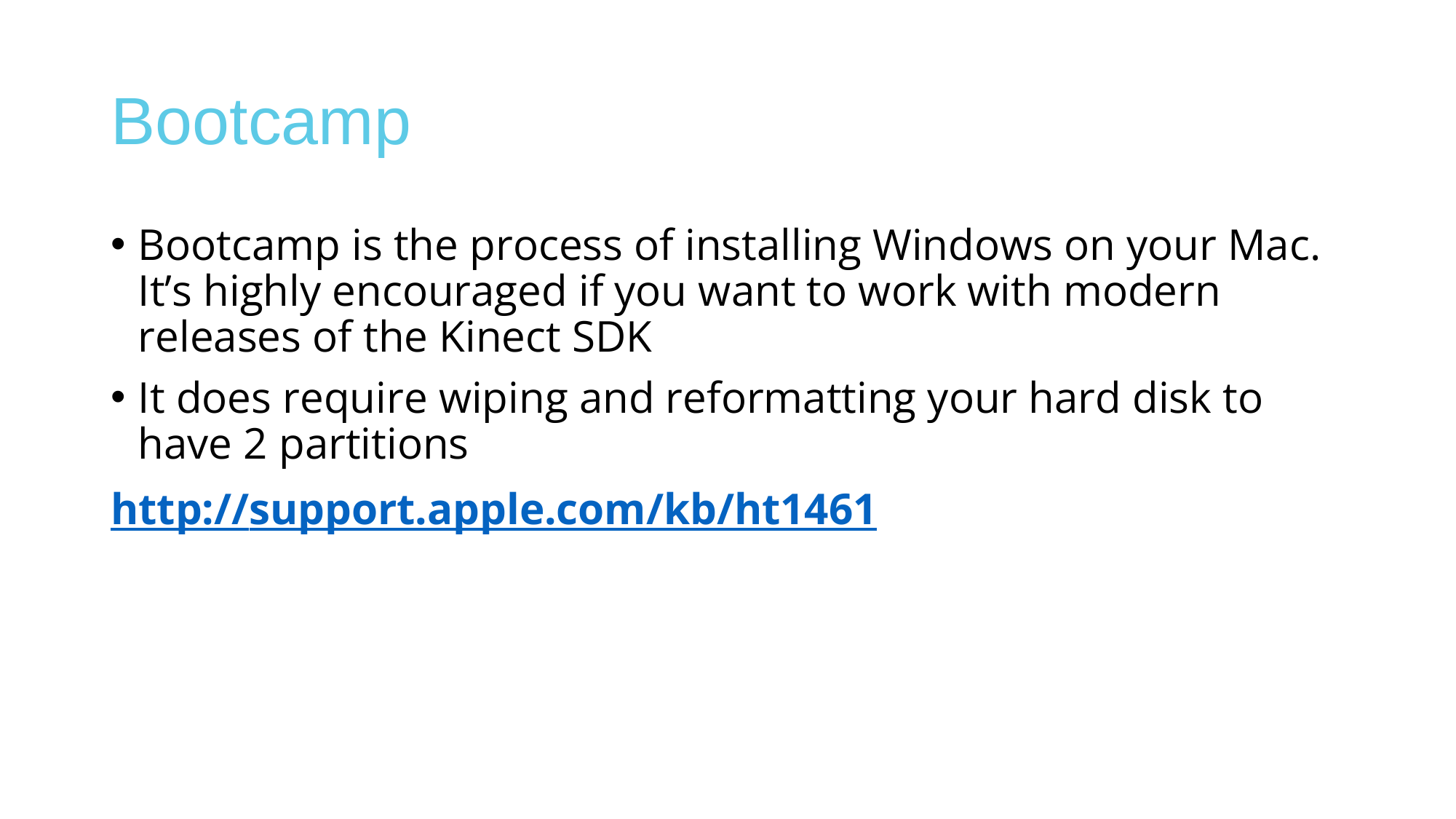

# Bootcamp
Bootcamp is the process of installing Windows on your Mac. It’s highly encouraged if you want to work with modern releases of the Kinect SDK
It does require wiping and reformatting your hard disk to have 2 partitions
http://support.apple.com/kb/ht1461